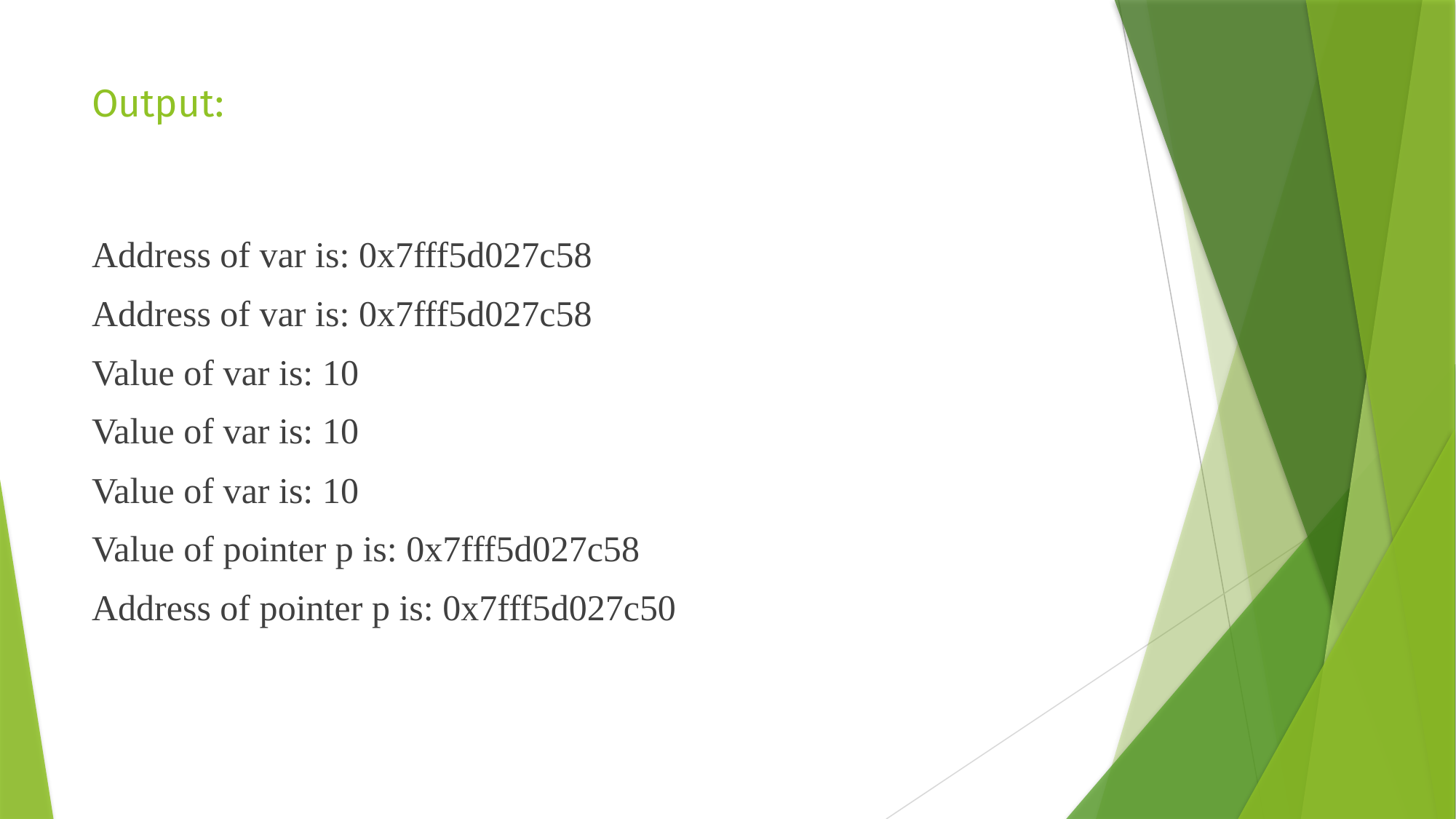

# Output:

Address of var is: 0x7fff5d027c58
Address of var is: 0x7fff5d027c58
Value of var is: 10
Value of var is: 10
Value of var is: 10
Value of pointer p is: 0x7fff5d027c58
Address of pointer p is: 0x7fff5d027c50